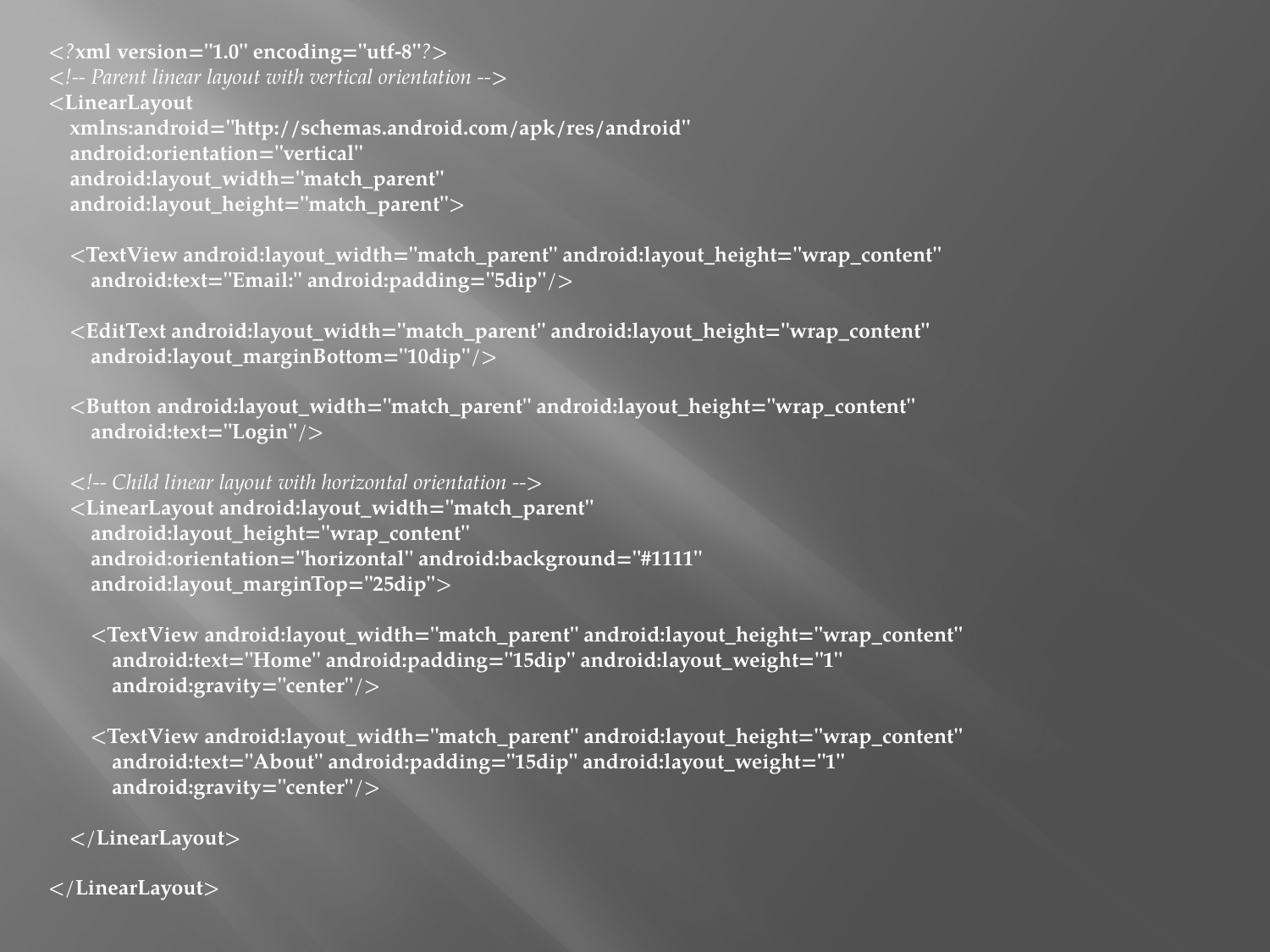

<?xml version="1.0" encoding="utf-8"?>
<!-- Parent linear layout with vertical orientation -->
<LinearLayout
    xmlns:android="http://schemas.android.com/apk/res/android"
    android:orientation="vertical"
    android:layout_width="match_parent"
    android:layout_height="match_parent">
    <TextView android:layout_width="match_parent" android:layout_height="wrap_content"
        android:text="Email:" android:padding="5dip"/>
    <EditText android:layout_width="match_parent" android:layout_height="wrap_content"
        android:layout_marginBottom="10dip"/>
    <Button android:layout_width="match_parent" android:layout_height="wrap_content"
        android:text="Login"/>
    <!-- Child linear layout with horizontal orientation -->
    <LinearLayout android:layout_width="match_parent"
        android:layout_height="wrap_content"
        android:orientation="horizontal" android:background="#1111"
        android:layout_marginTop="25dip">
        <TextView android:layout_width="match_parent" android:layout_height="wrap_content"
            android:text="Home" android:padding="15dip" android:layout_weight="1"
            android:gravity="center"/>
        <TextView android:layout_width="match_parent" android:layout_height="wrap_content"
            android:text="About" android:padding="15dip" android:layout_weight="1"
            android:gravity="center"/>
    </LinearLayout>
</LinearLayout>